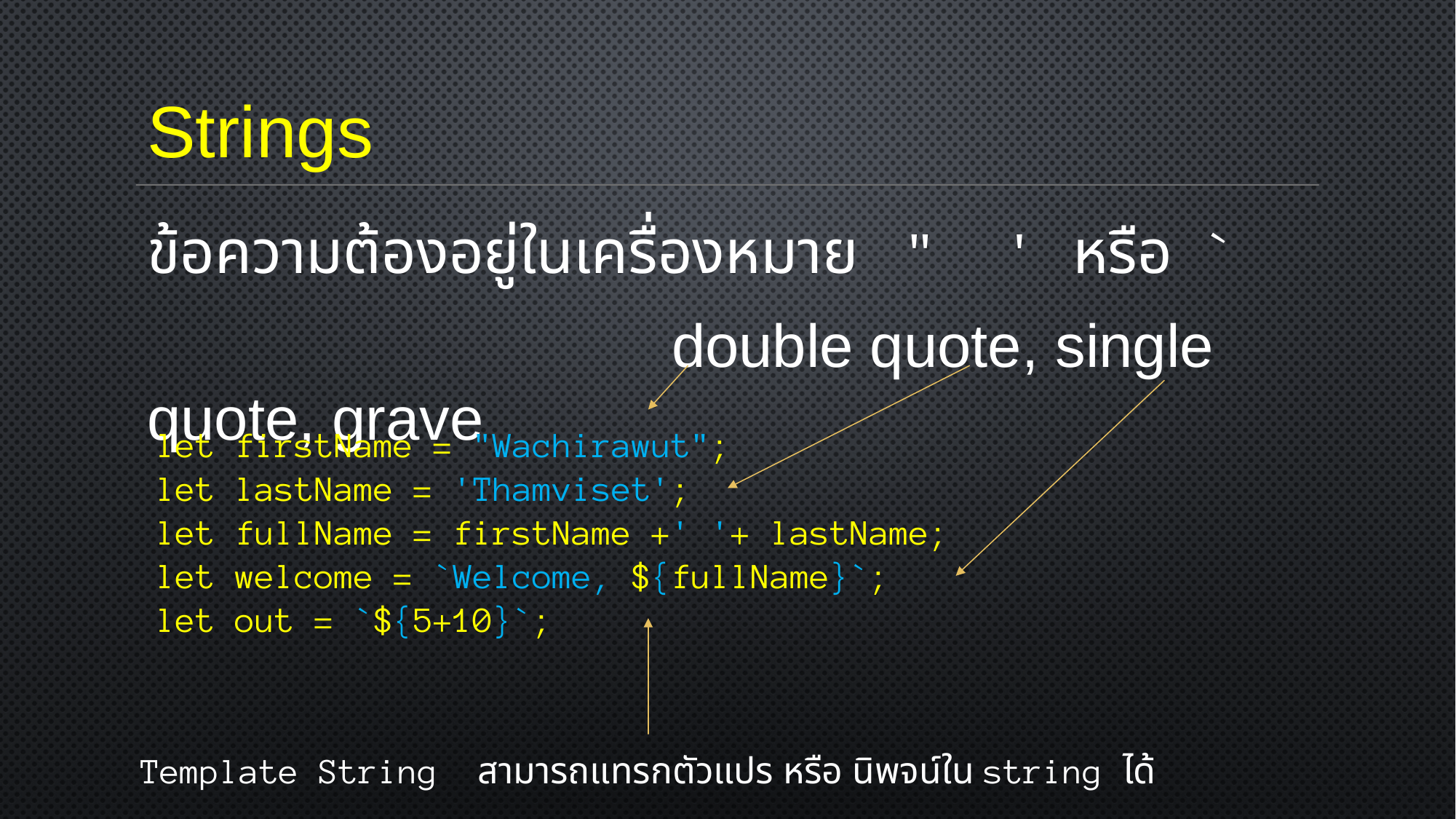

# Strings
ข้อความต้องอยู่ในเครื่องหมาย   "  '  หรือ  `
                               double quote, single quote, grave

let firstName = "Wachirawut";
let lastName = 'Thamviset';
let fullName = firstName +' '+ lastName;
let welcome = `Welcome, ${fullName}`;
let out = `${5+10}`;
Template String  สามารถแทรกตัวแปร หรือ นิพจน์ใน string ได้